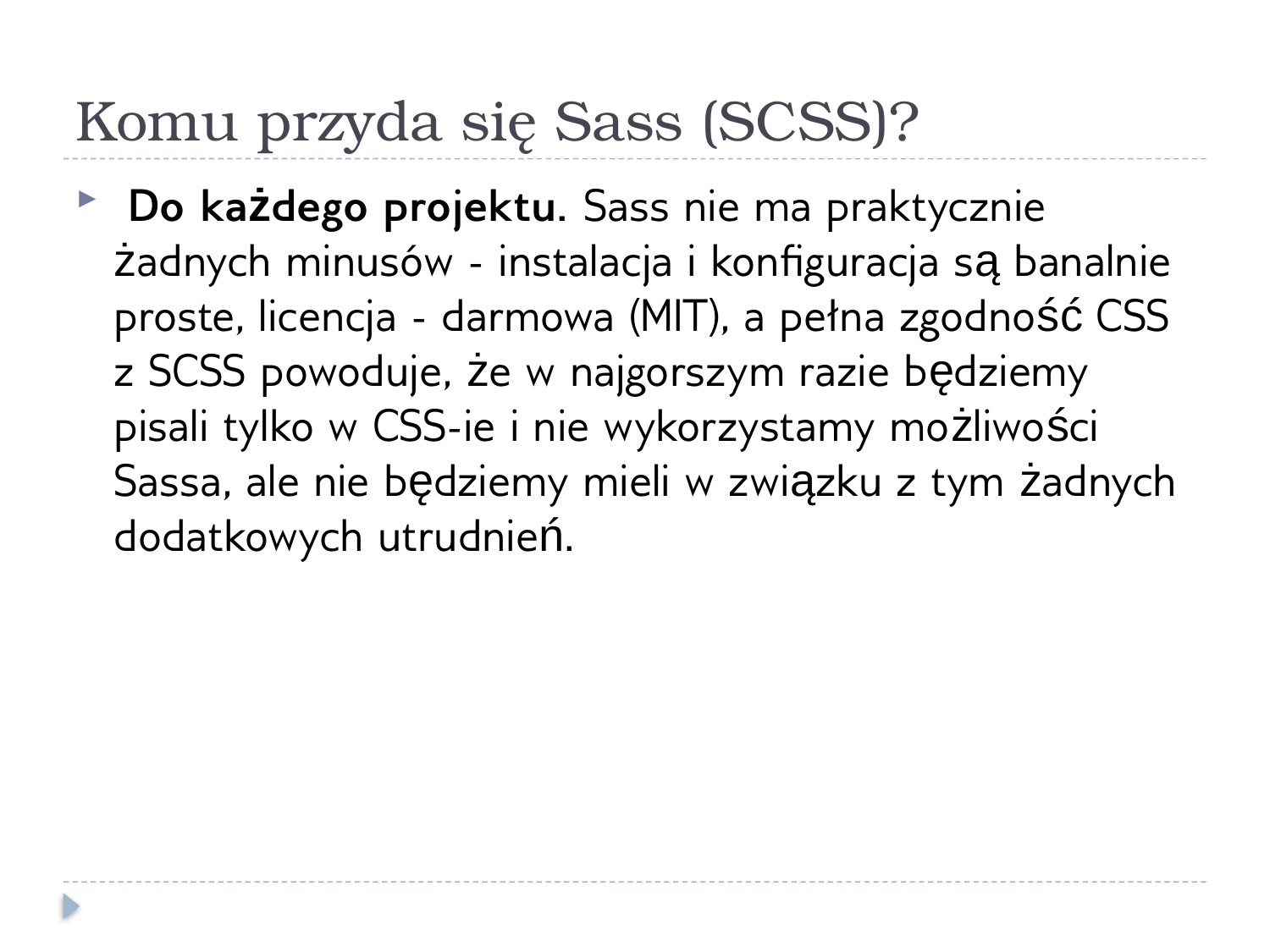

# Komu przyda się Sass (SCSS)?
 Do każdego projektu. Sass nie ma praktycznie żadnych minusów - instalacja i konfiguracja są banalnie proste, licencja - darmowa (MIT), a pełna zgodność CSS z SCSS powoduje, że w najgorszym razie będziemy pisali tylko w CSS-ie i nie wykorzystamy możliwości Sassa, ale nie będziemy mieli w związku z tym żadnych dodatkowych utrudnień.